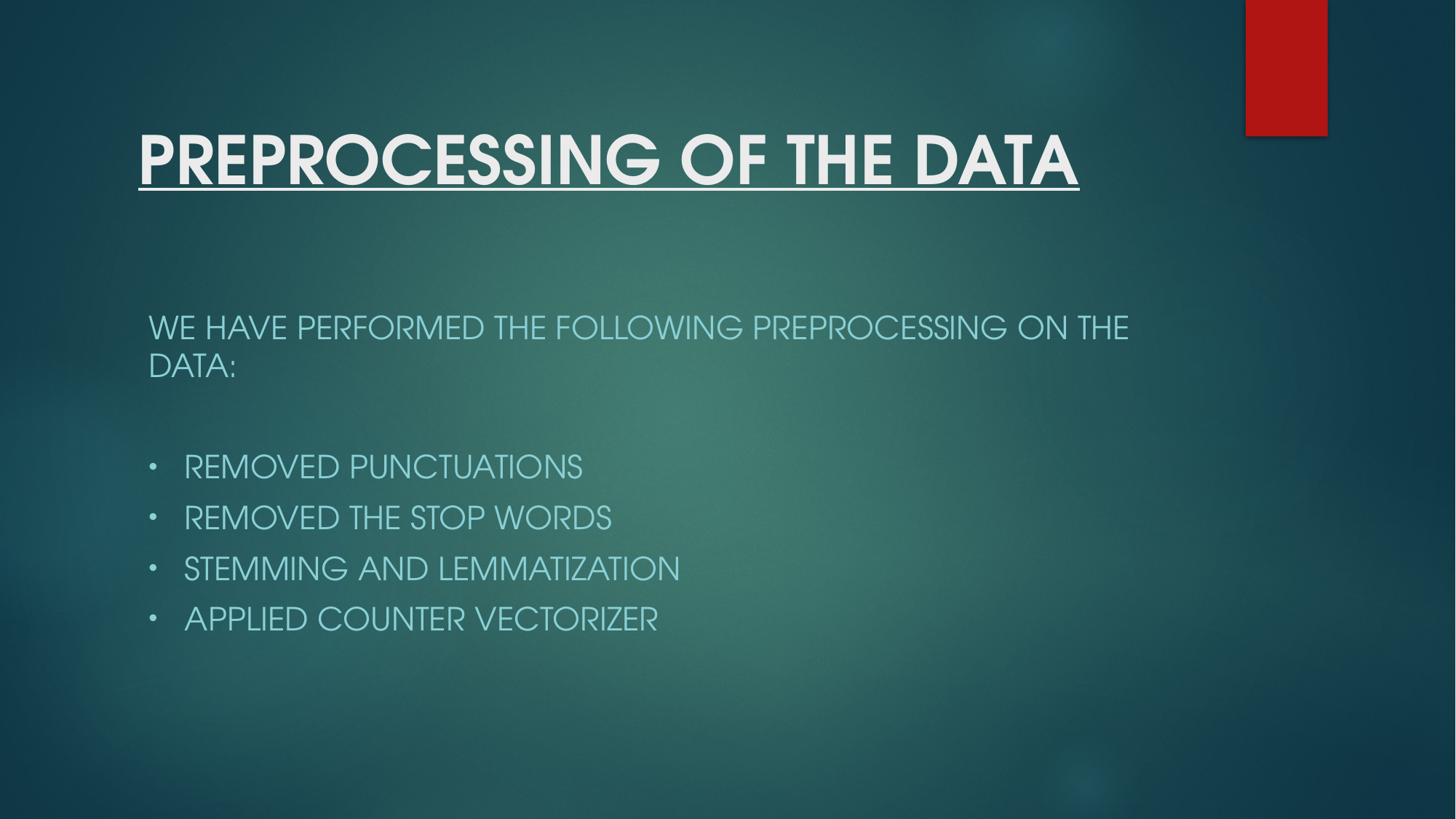

# PREPROCESSING OF THE DATA
We have performed the following preprocessing on the data:

Removed punctuations
Removed the stop words
Stemming and lemmatization
Applied counter vectorizer